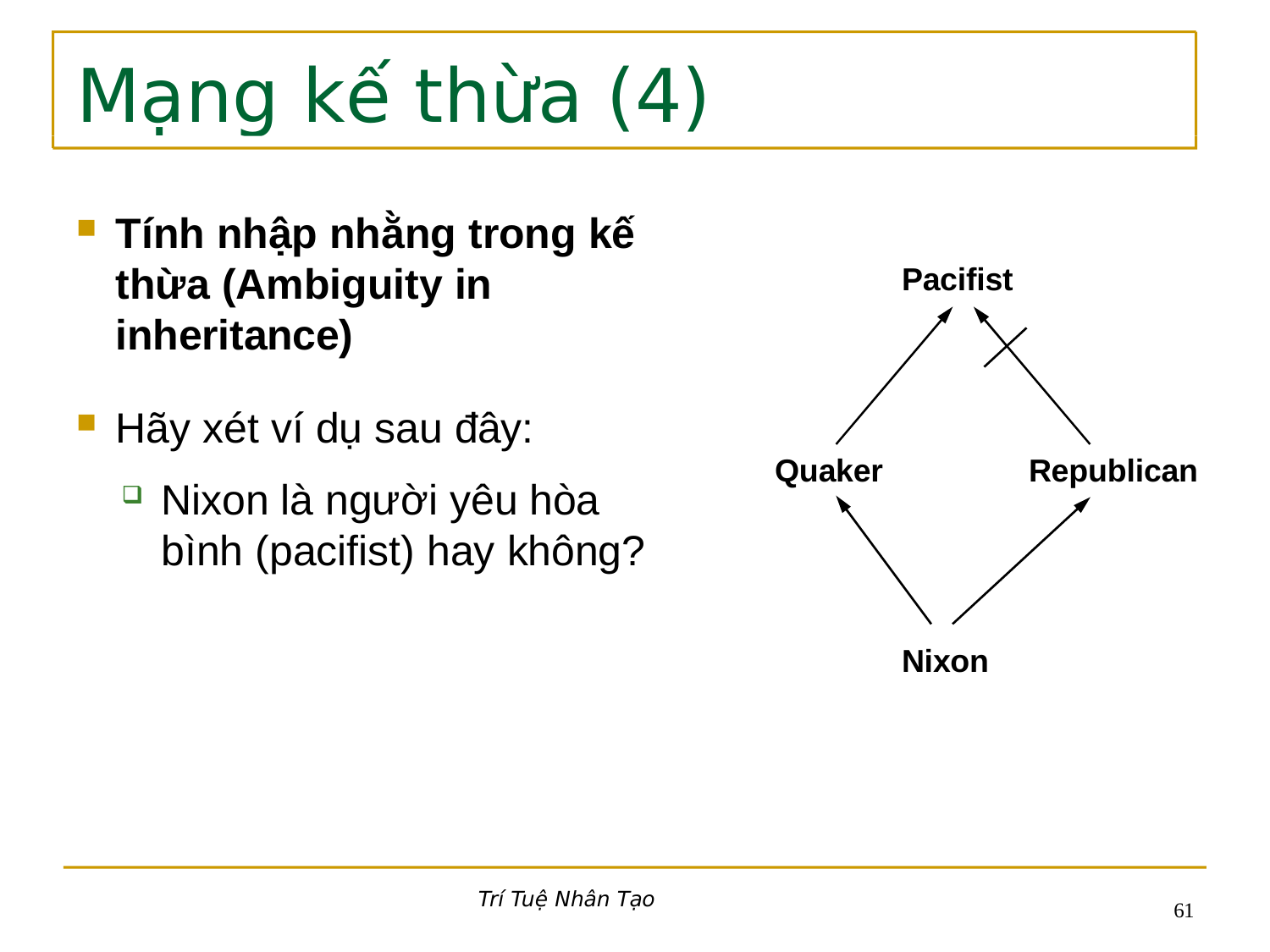

# Mạng kế thừa (4)

Tính nhập nhằng trong kế thừa (Ambiguity in
Pacifist
inheritance)

Hãy xét ví dụ sau đây:
Nixon là người yêu hòa bình (pacifist) hay không?
Quaker
Republican

Nixon

Trí Tuệ Nhân Tạo
61